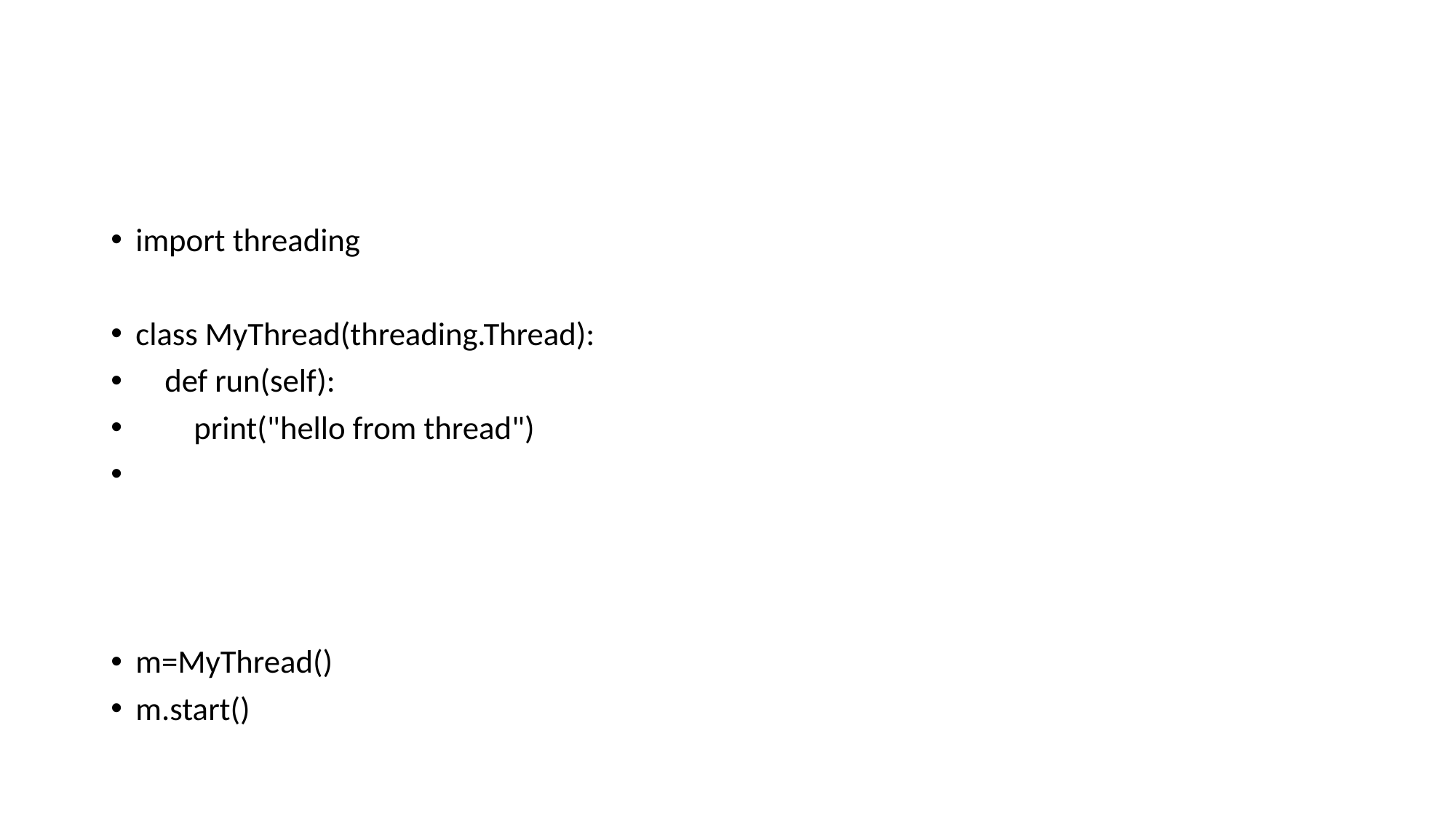

#
import threading

class MyThread(threading.Thread):
    def run(self):
        print("hello from thread")

m=MyThread()
m.start()